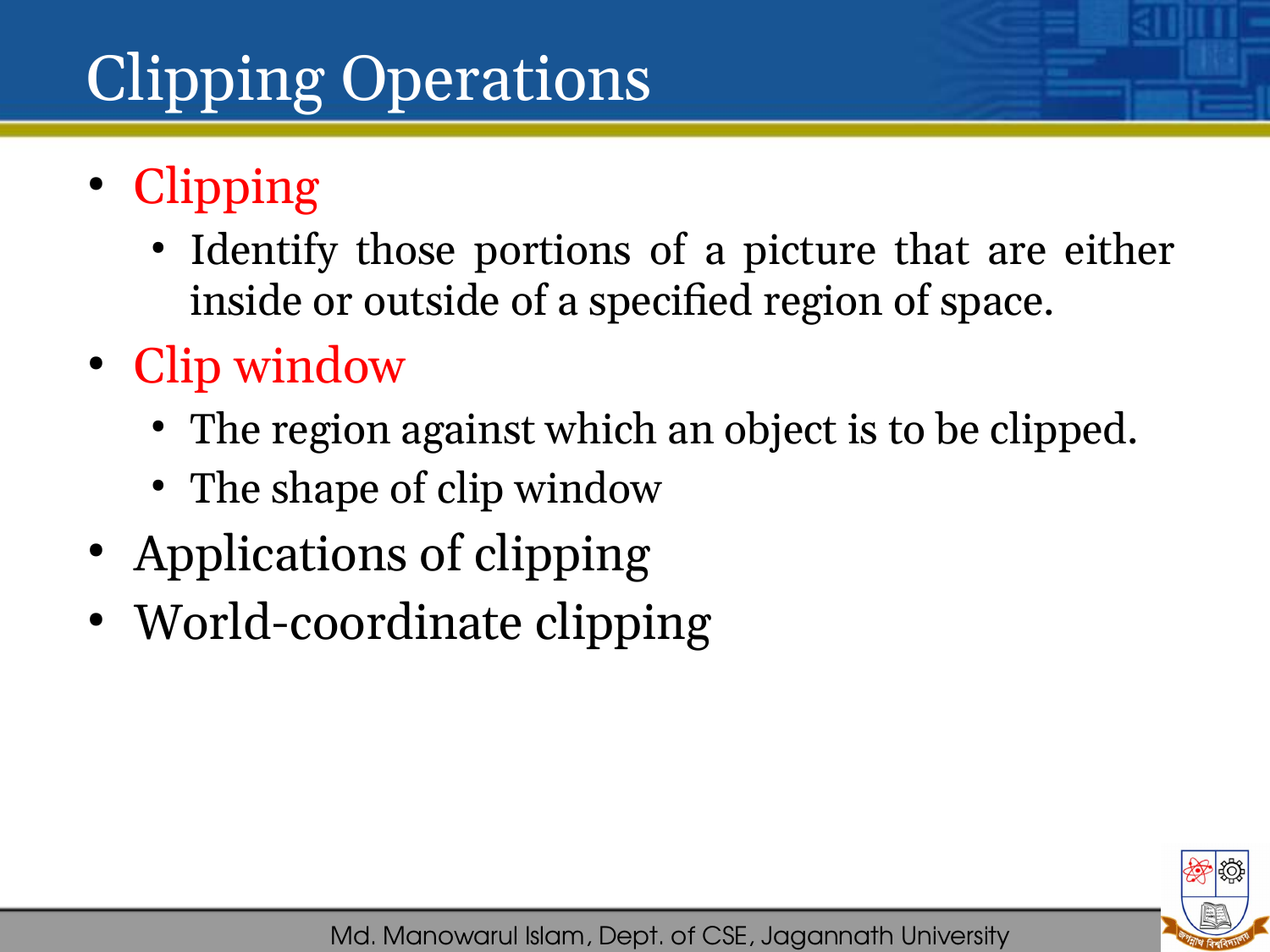

# Clipping Operations
Clipping
Identify those portions of a picture that are either inside or outside of a specified region of space.
Clip window
The region against which an object is to be clipped.
The shape of clip window
Applications of clipping
World-coordinate clipping